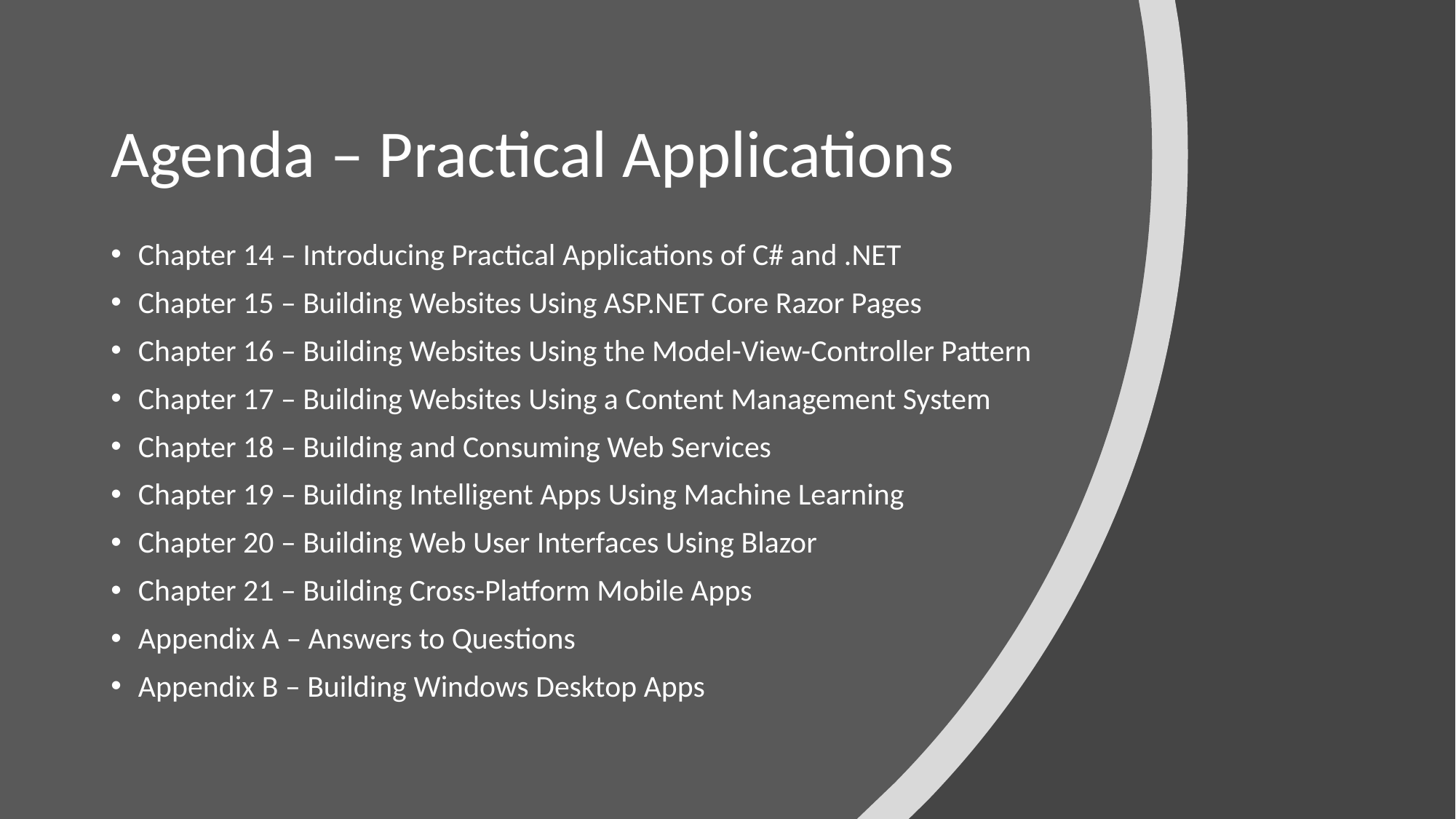

# Agenda – Practical Applications
Chapter 14 – Introducing Practical Applications of C# and .NET
Chapter 15 – Building Websites Using ASP.NET Core Razor Pages
Chapter 16 – Building Websites Using the Model-View-Controller Pattern
Chapter 17 – Building Websites Using a Content Management System
Chapter 18 – Building and Consuming Web Services
Chapter 19 – Building Intelligent Apps Using Machine Learning
Chapter 20 – Building Web User Interfaces Using Blazor
Chapter 21 – Building Cross-Platform Mobile Apps
Appendix A – Answers to Questions
Appendix B – Building Windows Desktop Apps